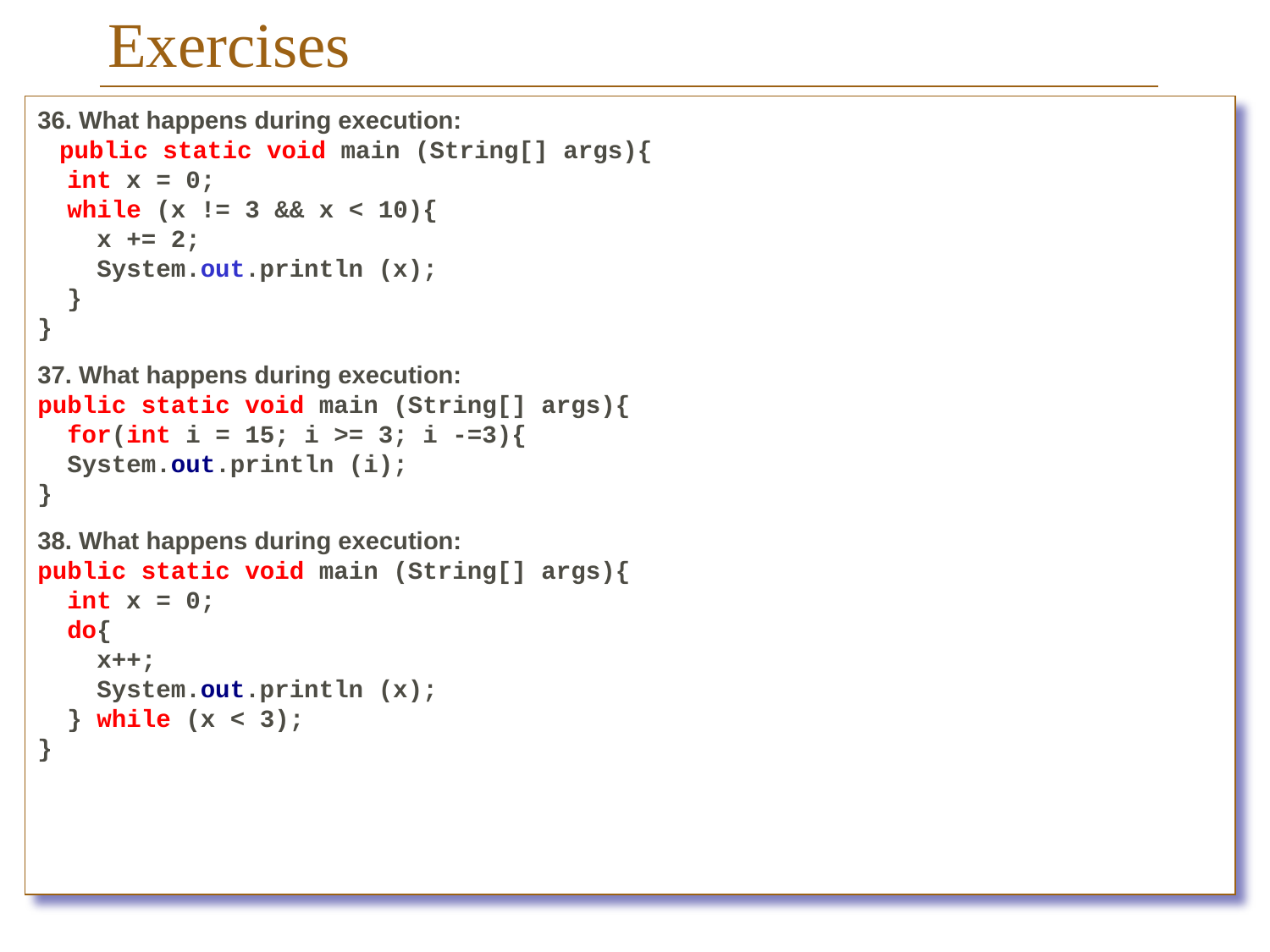

# Exercises
36. What happens during execution:
  public static void main (String[] args){
  int x = 0;
  while (x != 3 && x < 10){
    x += 2;
    System.out.println (x);
  }
}
37. What happens during execution:
public static void main (String[] args){
  for(int i = 15; i >= 3; i -=3){
  System.out.println (i);
}
38. What happens during execution:
public static void main (String[] args){
  int x = 0;
  do{
    x++;
    System.out.println (x);
  } while (x < 3);
}